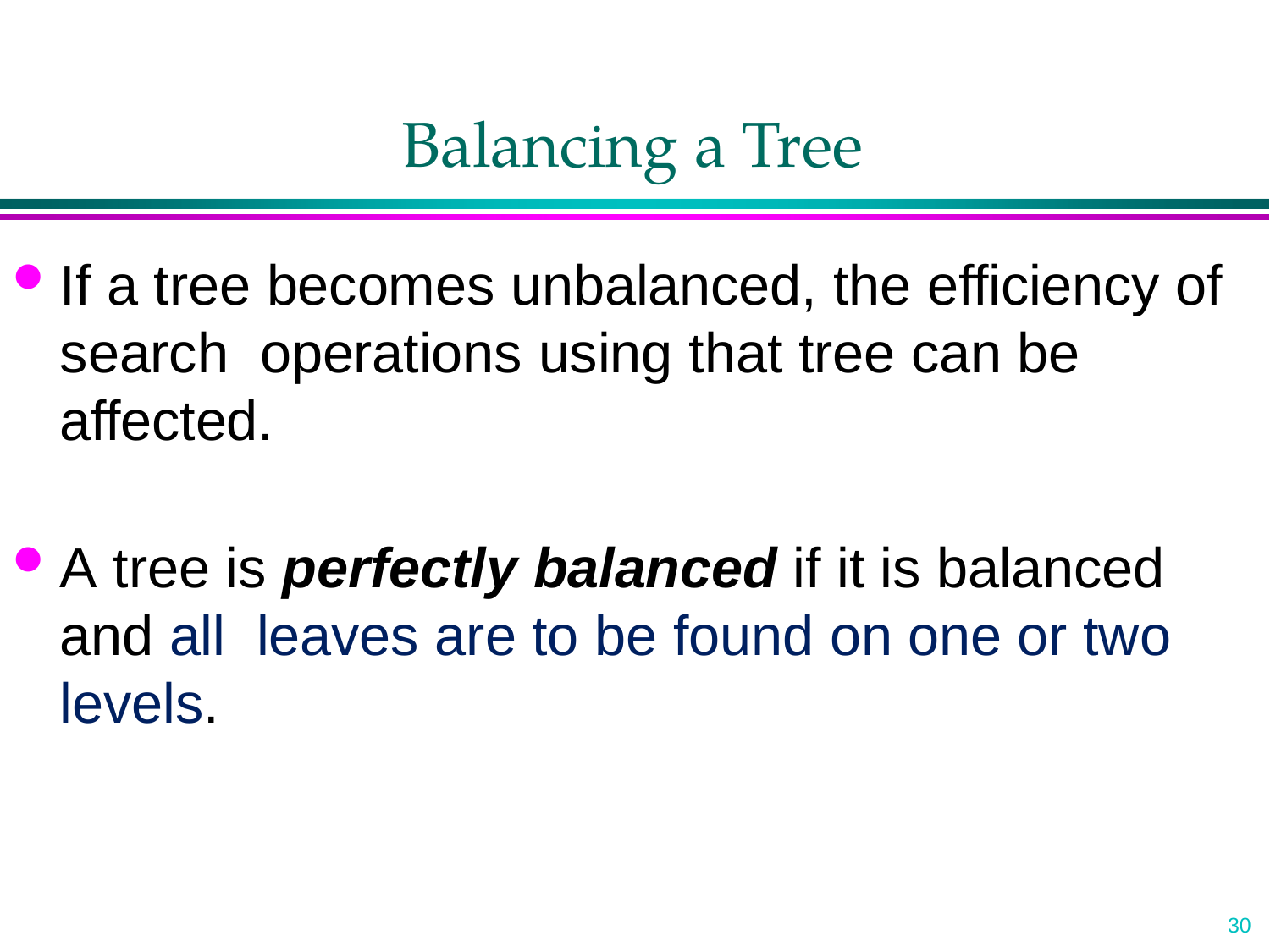

# Balancing a Tree
If a tree becomes unbalanced, the efficiency of search  operations using that tree can be affected.

A tree is perfectly balanced if it is balanced and all  leaves are to be found on one or two levels.
30